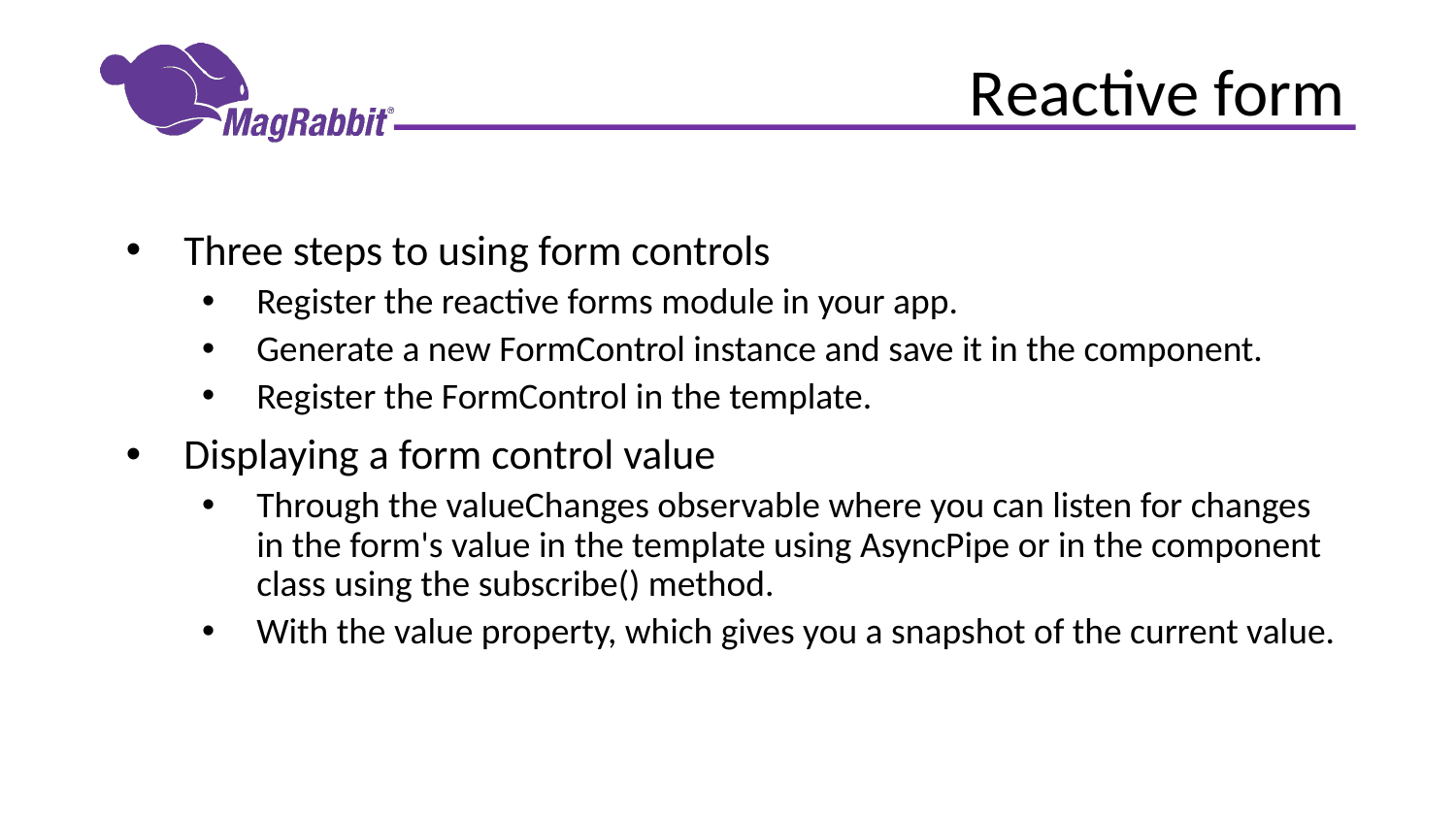

# Reactive form
Three steps to using form controls
Register the reactive forms module in your app.
Generate a new FormControl instance and save it in the component.
Register the FormControl in the template.
Displaying a form control value
Through the valueChanges observable where you can listen for changes in the form's value in the template using AsyncPipe or in the component class using the subscribe() method.
With the value property, which gives you a snapshot of the current value.